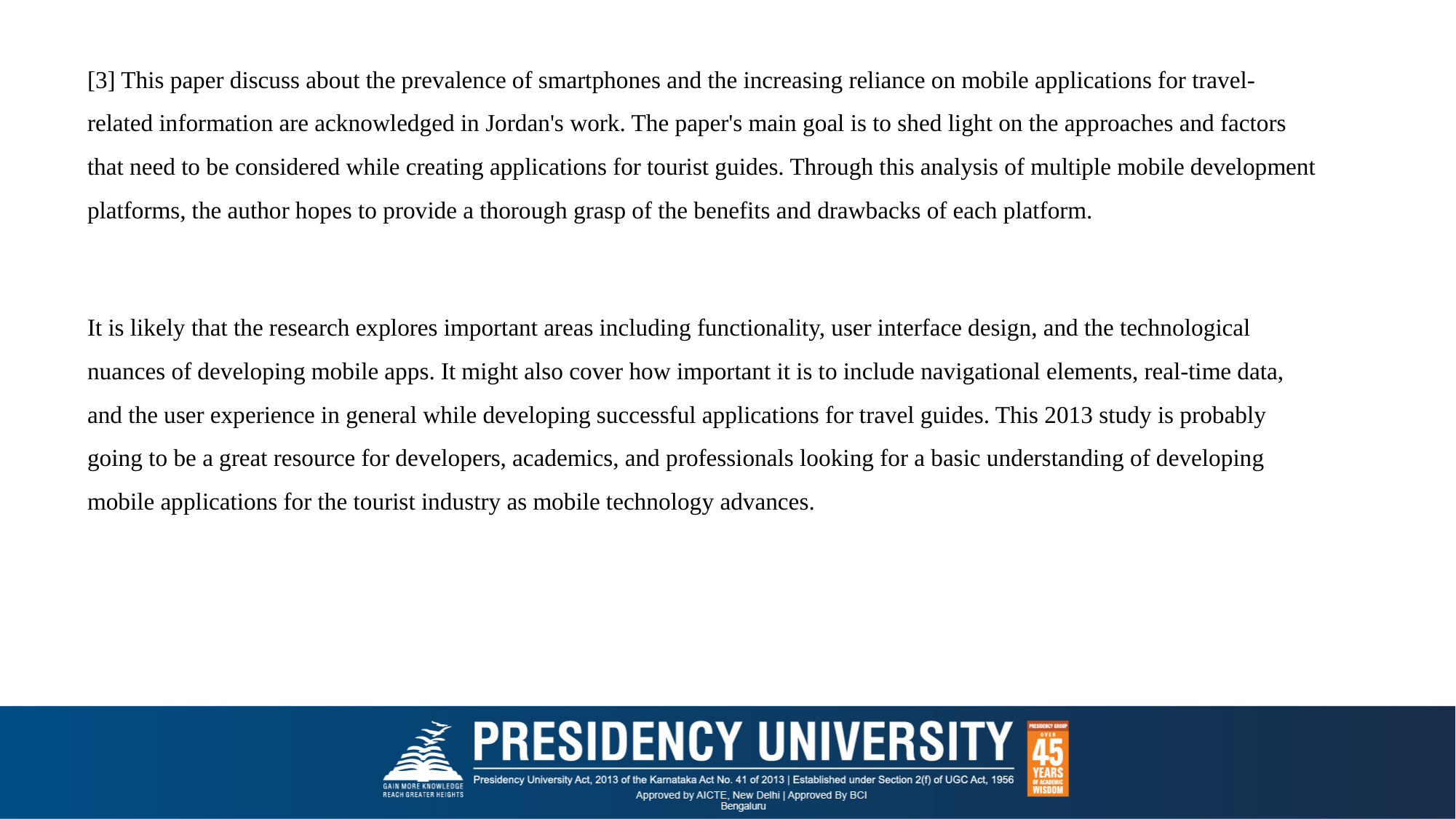

[3] This paper discuss about the prevalence of smartphones and the increasing reliance on mobile applications for travel-related information are acknowledged in Jordan's work. The paper's main goal is to shed light on the approaches and factors that need to be considered while creating applications for tourist guides. Through this analysis of multiple mobile development platforms, the author hopes to provide a thorough grasp of the benefits and drawbacks of each platform.

It is likely that the research explores important areas including functionality, user interface design, and the technological nuances of developing mobile apps. It might also cover how important it is to include navigational elements, real-time data, and the user experience in general while developing successful applications for travel guides. This 2013 study is probably going to be a great resource for developers, academics, and professionals looking for a basic understanding of developing mobile applications for the tourist industry as mobile technology advances.